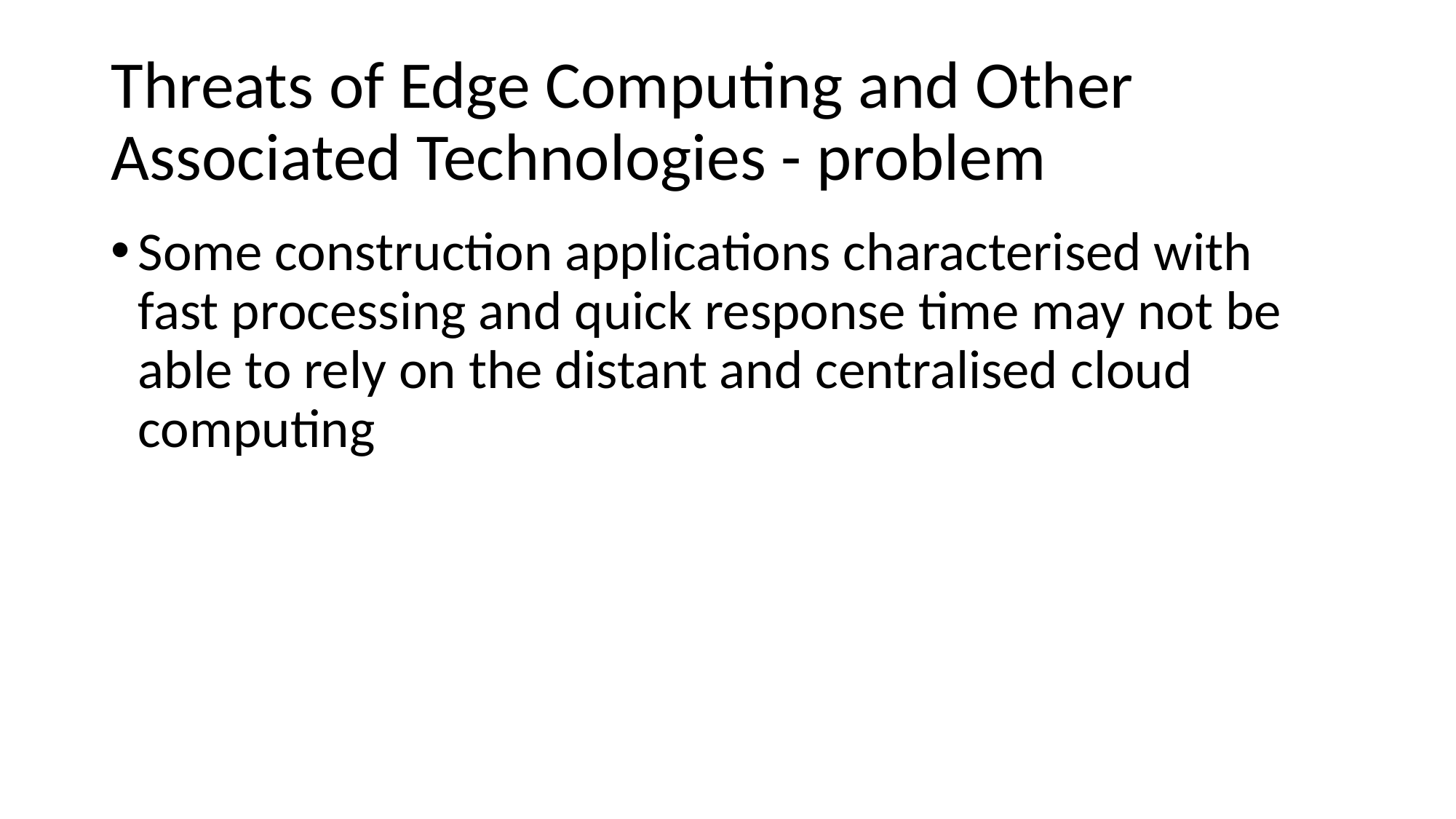

# Threats of Edge Computing and Other Associated Technologies - problem
Some construction applications characterised with fast processing and quick response time may not be able to rely on the distant and centralised cloud computing